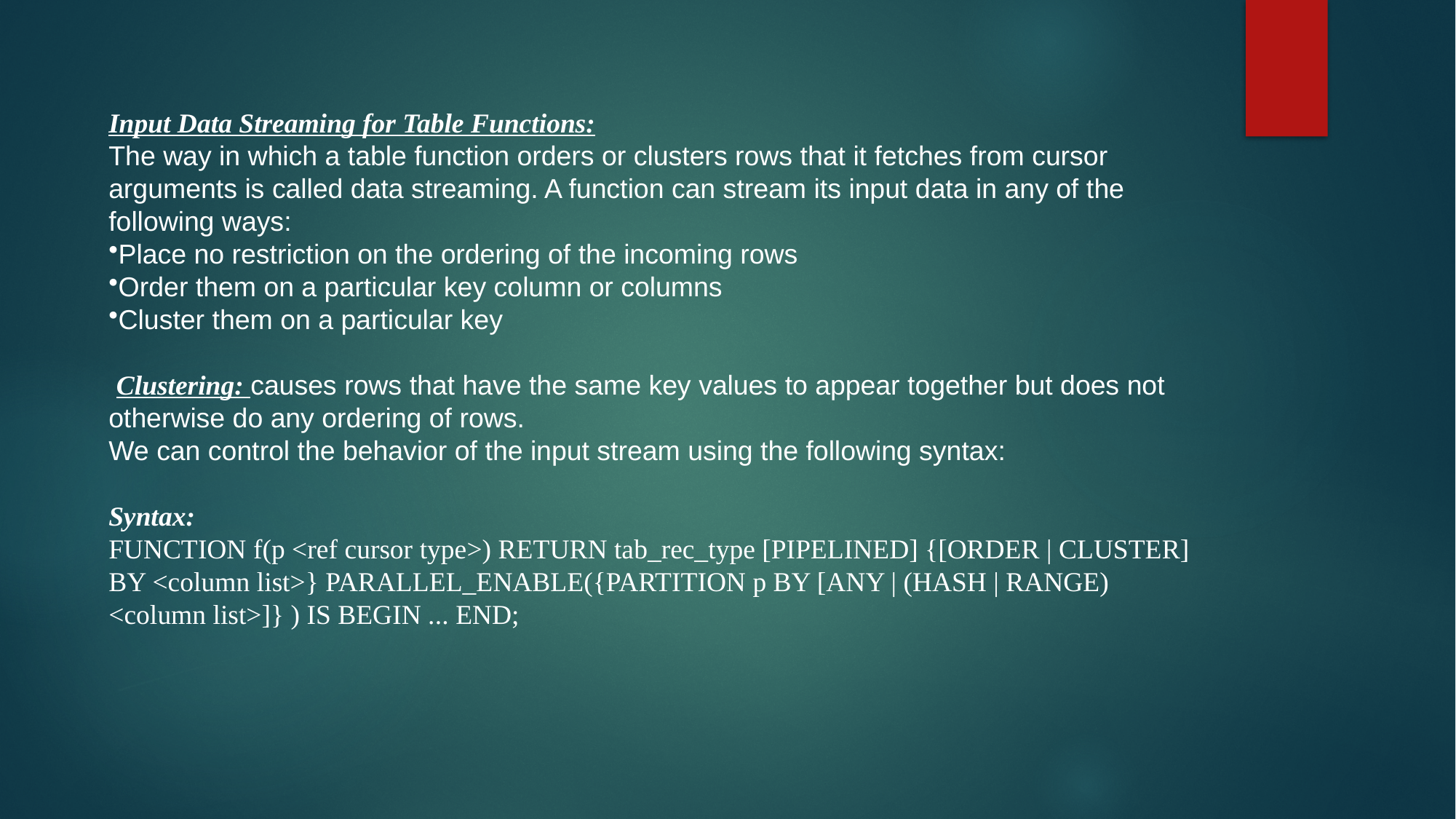

Input Data Streaming for Table Functions:
The way in which a table function orders or clusters rows that it fetches from cursor arguments is called data streaming. A function can stream its input data in any of the following ways:
Place no restriction on the ordering of the incoming rows
Order them on a particular key column or columns
Cluster them on a particular key

 Clustering: causes rows that have the same key values to appear together but does not otherwise do any ordering of rows.
We can control the behavior of the input stream using the following syntax:

Syntax:
FUNCTION f(p <ref cursor type>) RETURN tab_rec_type [PIPELINED] {[ORDER | CLUSTER] BY <column list>} PARALLEL_ENABLE({PARTITION p BY [ANY | (HASH | RANGE) <column list>]} ) IS BEGIN ... END;